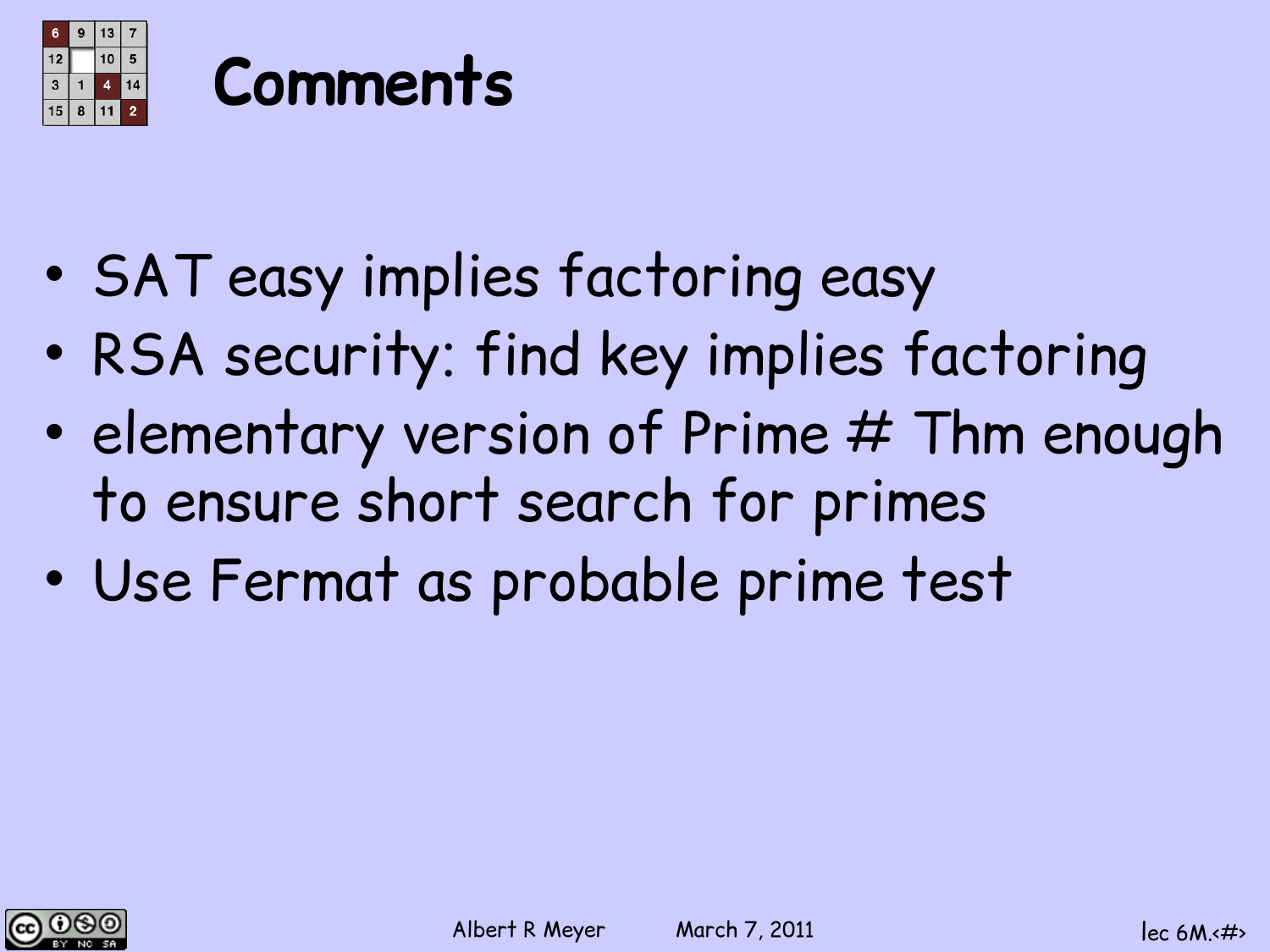

# Comments
SAT easy implies factoring easy
RSA security: find key implies factoring
elementary version of Prime # Thm enough to ensure short search for primes
Use Fermat as probable prime test
lec 6M.‹#›